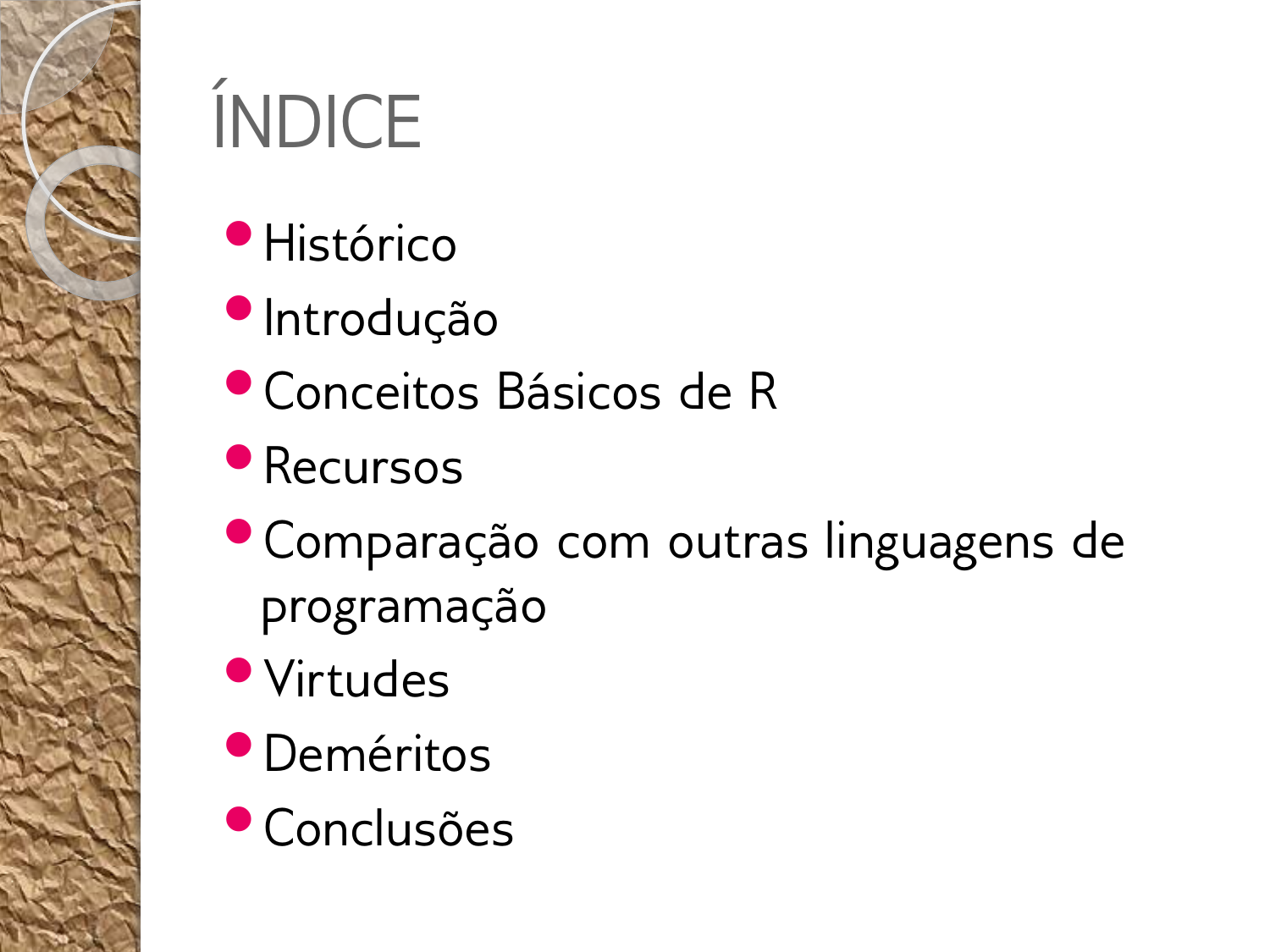

# ÍNDICE
Histórico
Introdução
Conceitos Básicos de R
Recursos
Comparação com outras linguagens de programação
Virtudes
Deméritos
Conclusões